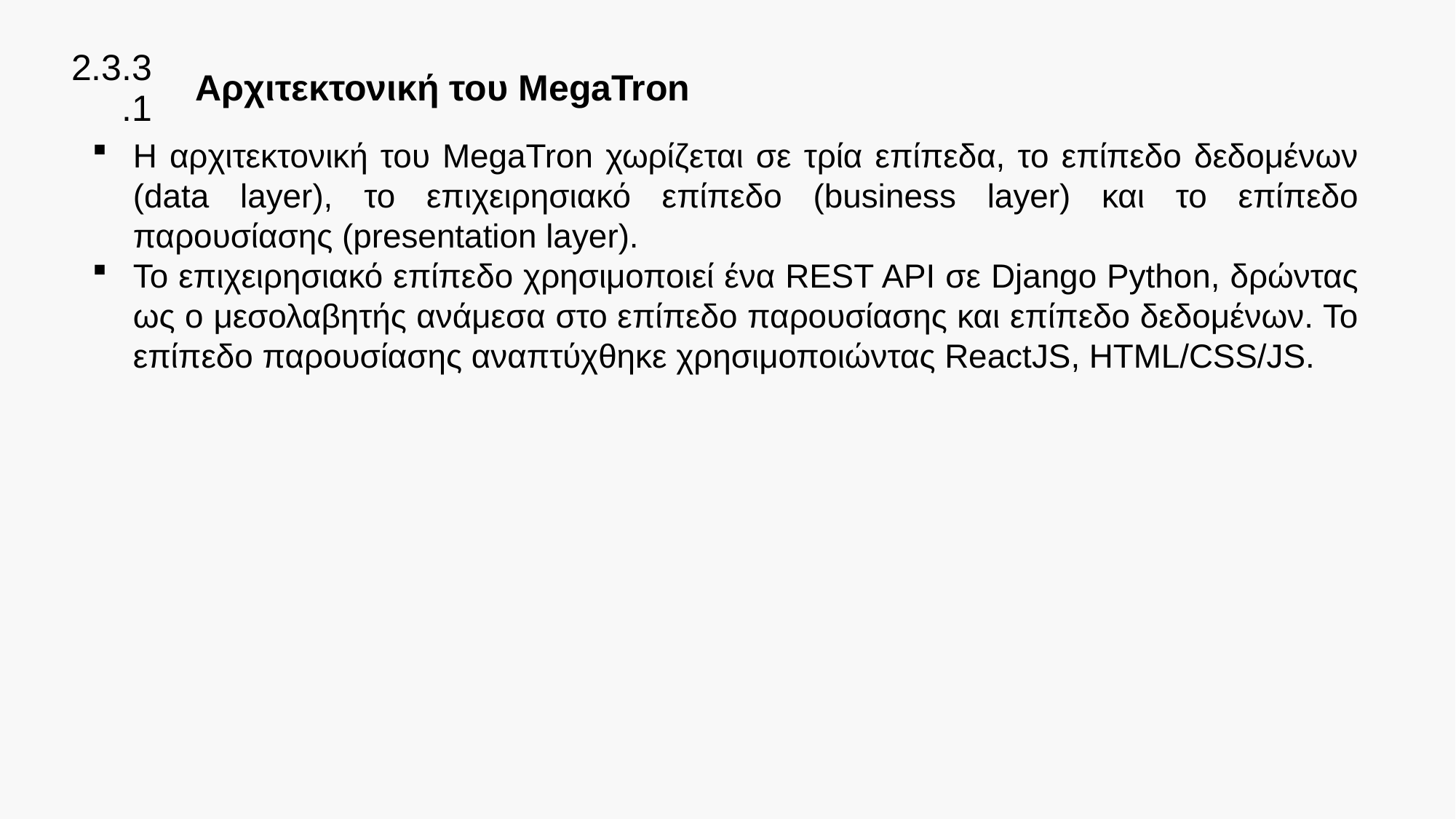

| 2.3.3.1 | Αρχιτεκτονική του MegaTron |
| --- | --- |
Η αρχιτεκτονική του MegaTron χωρίζεται σε τρία επίπεδα, το επίπεδο δεδομένων (data layer), το επιχειρησιακό επίπεδο (business layer) και το επίπεδο παρουσίασης (presentation layer).
Το επιχειρησιακό επίπεδο χρησιμοποιεί ένα REST API σε Django Python, δρώντας ως ο μεσολαβητής ανάμεσα στο επίπεδο παρουσίασης και επίπεδο δεδομένων. Το επίπεδο παρουσίασης αναπτύχθηκε χρησιμοποιώντας ReactJS, HTML/CSS/JS.